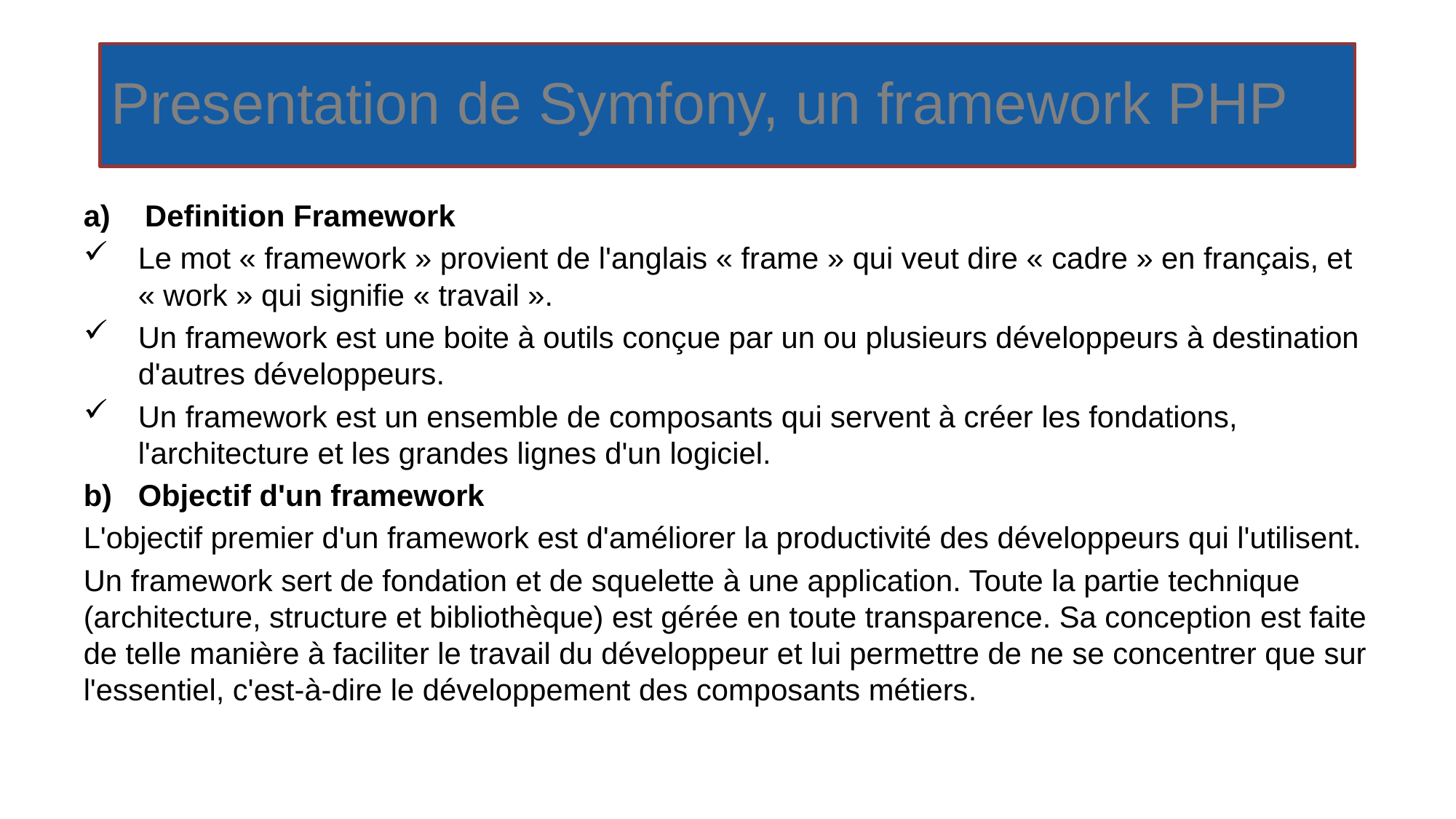

Presentation de Symfony, un framework PHP
Definition Framework
Le mot « framework » provient de l'anglais « frame » qui veut dire « cadre » en français, et « work » qui signifie « travail ».
Un framework est une boite à outils conçue par un ou plusieurs développeurs à destination d'autres développeurs.
Un framework est un ensemble de composants qui servent à créer les fondations, l'architecture et les grandes lignes d'un logiciel.
Objectif d'un framework
L'objectif premier d'un framework est d'améliorer la productivité des développeurs qui l'utilisent.
Un framework sert de fondation et de squelette à une application. Toute la partie technique (architecture, structure et bibliothèque) est gérée en toute transparence. Sa conception est faite de telle manière à faciliter le travail du développeur et lui permettre de ne se concentrer que sur l'essentiel, c'est-à-dire le développement des composants métiers.